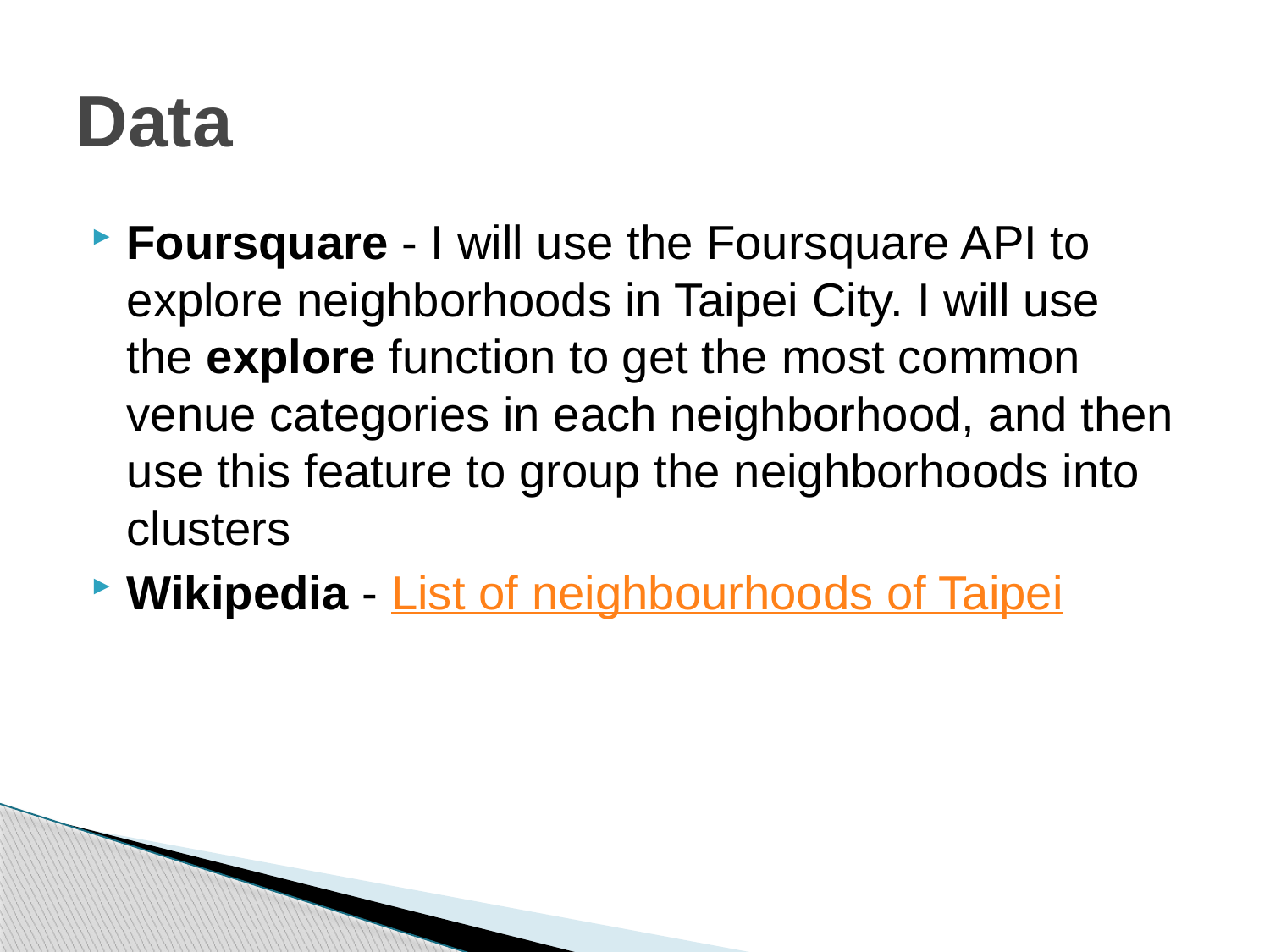

# Data
Foursquare - I will use the Foursquare API to explore neighborhoods in Taipei City. I will use the explore function to get the most common venue categories in each neighborhood, and then use this feature to group the neighborhoods into clusters
Wikipedia - List of neighbourhoods of Taipei